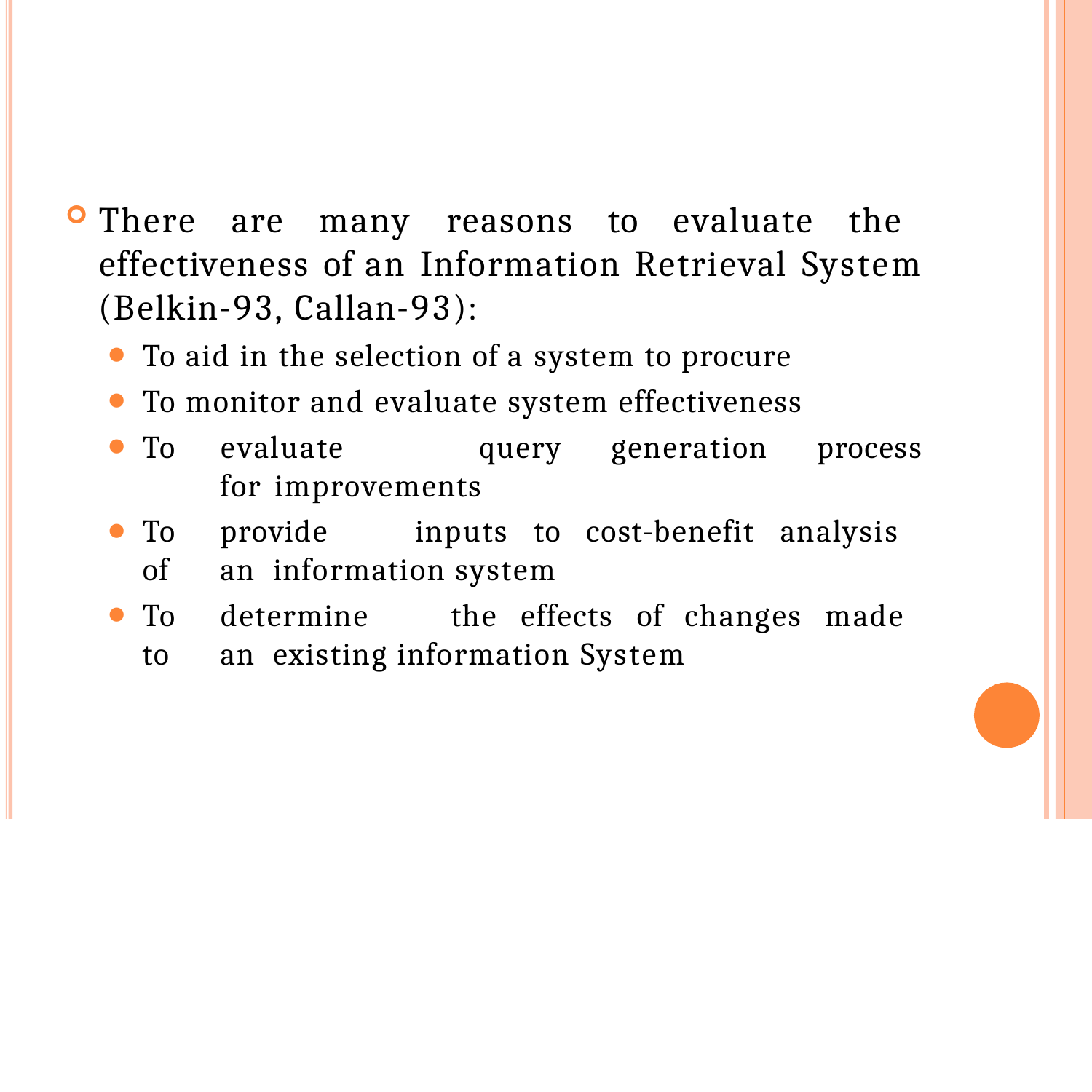

There are many reasons to evaluate the  effectiveness of an Information Retrieval System  (Belkin-93, Callan-93):
To aid in the selection of a system to procure
To monitor and evaluate system effectiveness
To	evaluate	query	generation	process	for  improvements
To	provide	inputs	to	cost-benefit	analysis	of	an  information system
To	determine	the	effects	of	changes	made	to	an  existing information System